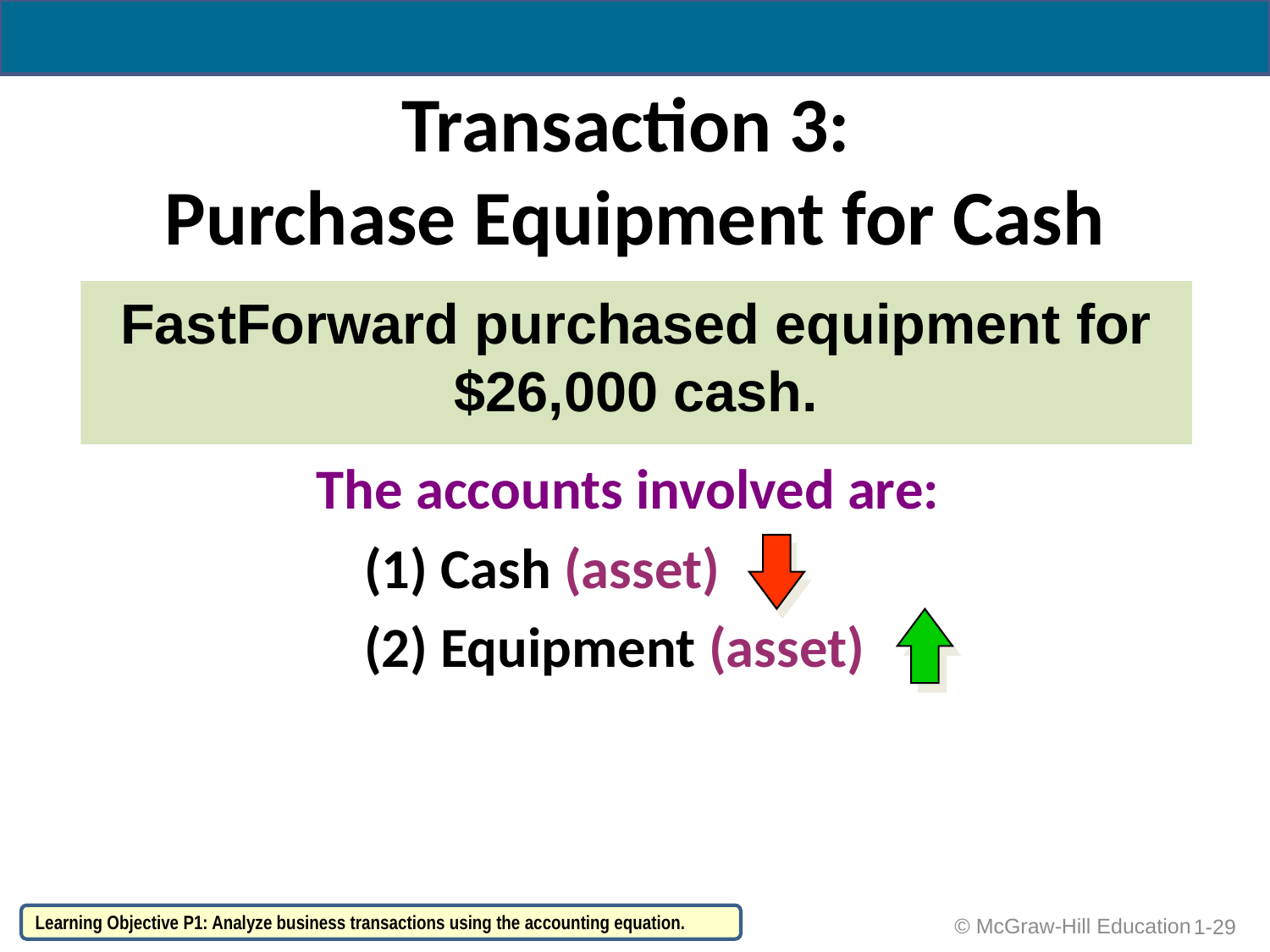

# Transaction 3: Purchase Equipment for Cash
FastForward purchased equipment for $26,000 cash.

The accounts involved are:
	(1) Cash (asset)
	(2) Equipment (asset)

1-29
Learning Objective P1: Analyze business transactions using the accounting equation.
© McGraw-Hill Education